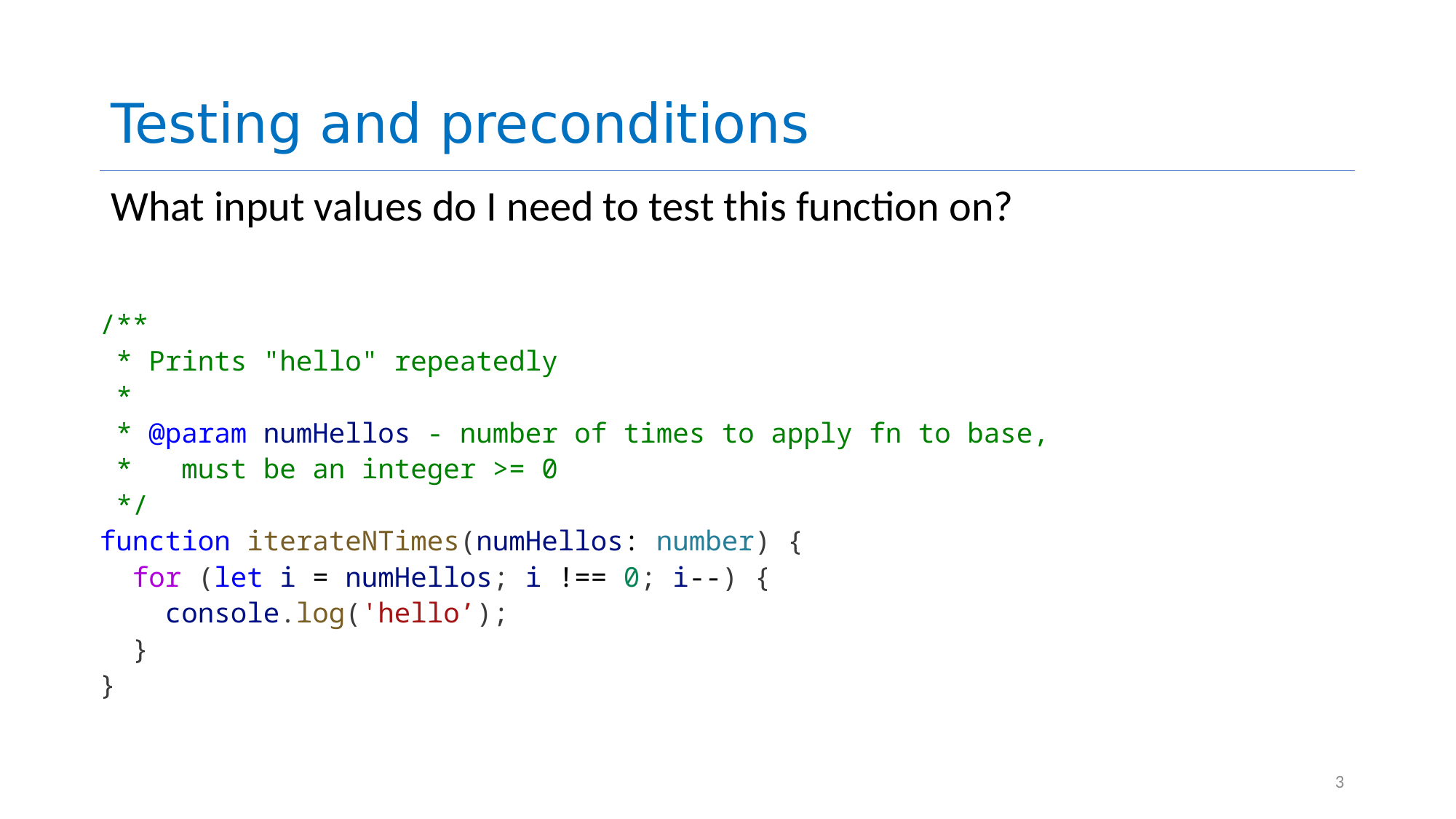

# Testing and preconditions
What input values do I need to test this function on?
/**
 * Prints "hello" repeatedly
 *
 * @param numHellos - number of times to apply fn to base,
 *   must be an integer >= 0
 */
function iterateNTimes(numHellos: number) {
  for (let i = numHellos; i !== 0; i--) {
    console.log('hello’);
  }
}
3